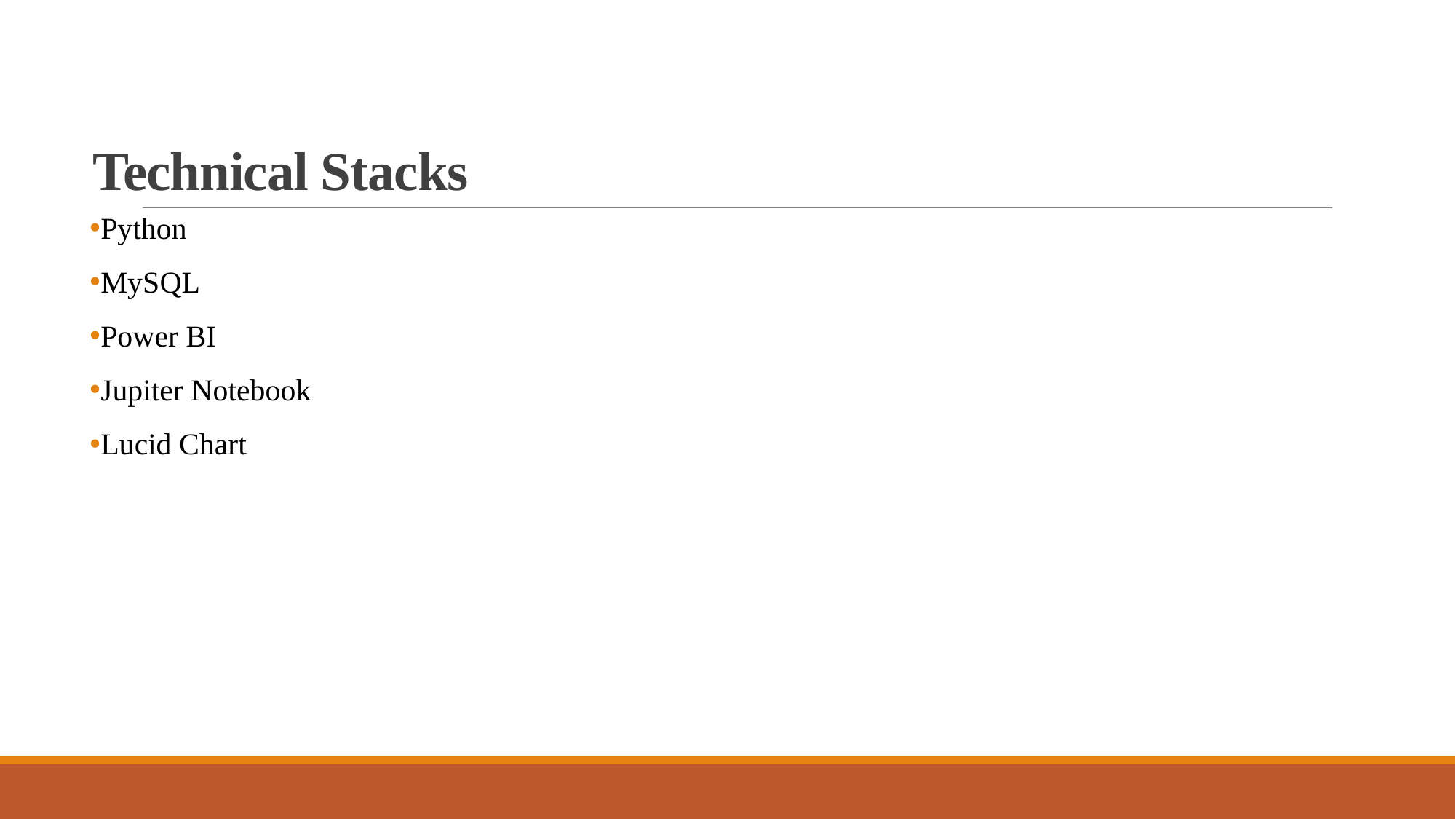

# Technical Stacks
Python
MySQL
Power BI
Jupiter Notebook
Lucid Chart